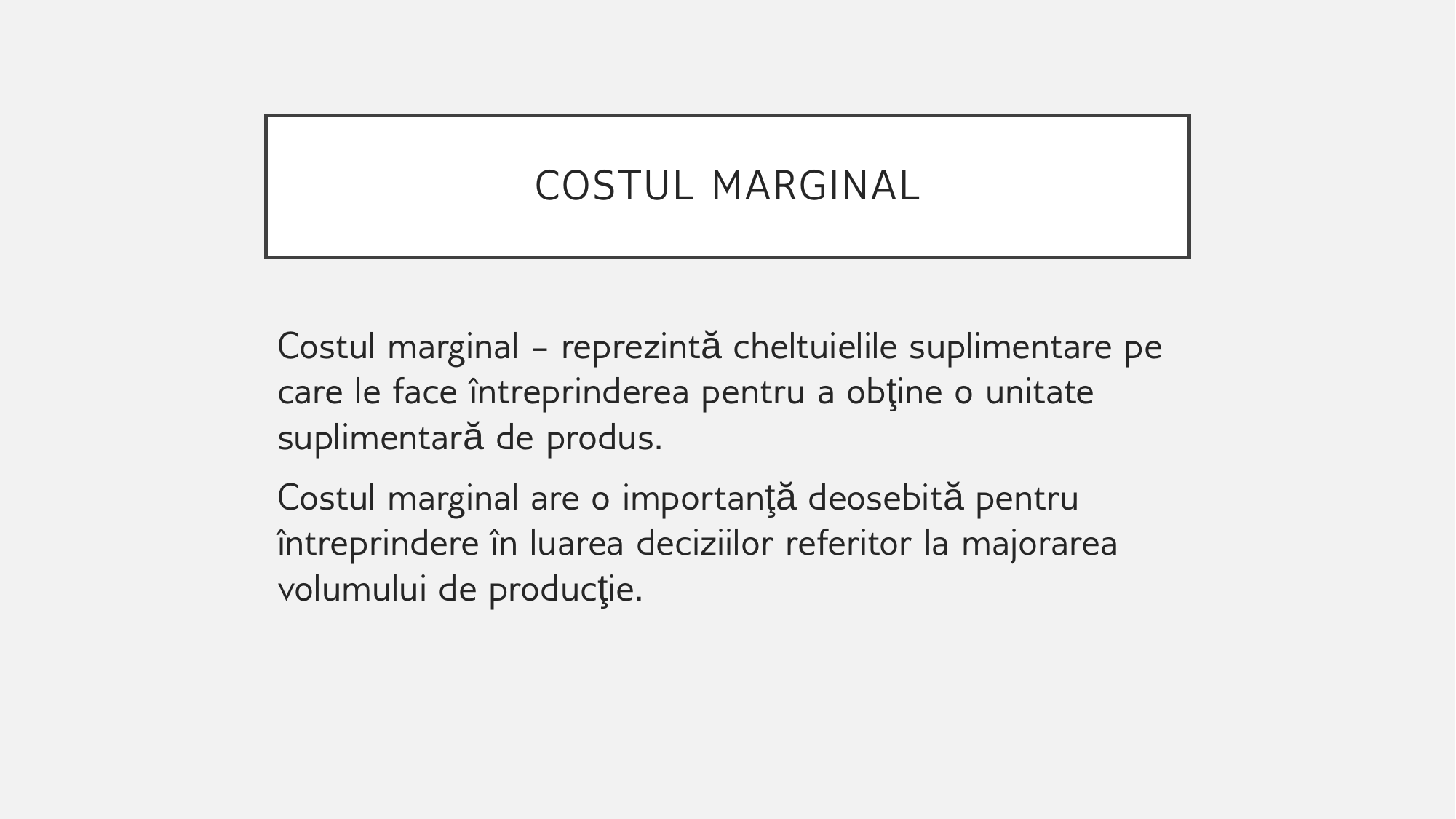

# Costul marginal
Costul marginal – reprezintă cheltuielile suplimentare pe care le face întreprinderea pentru a obţine o unitate suplimentară de produs.
Costul marginal are o importanţă deosebită pentru întreprindere în luarea deciziilor referitor la majorarea volumului de producţie.